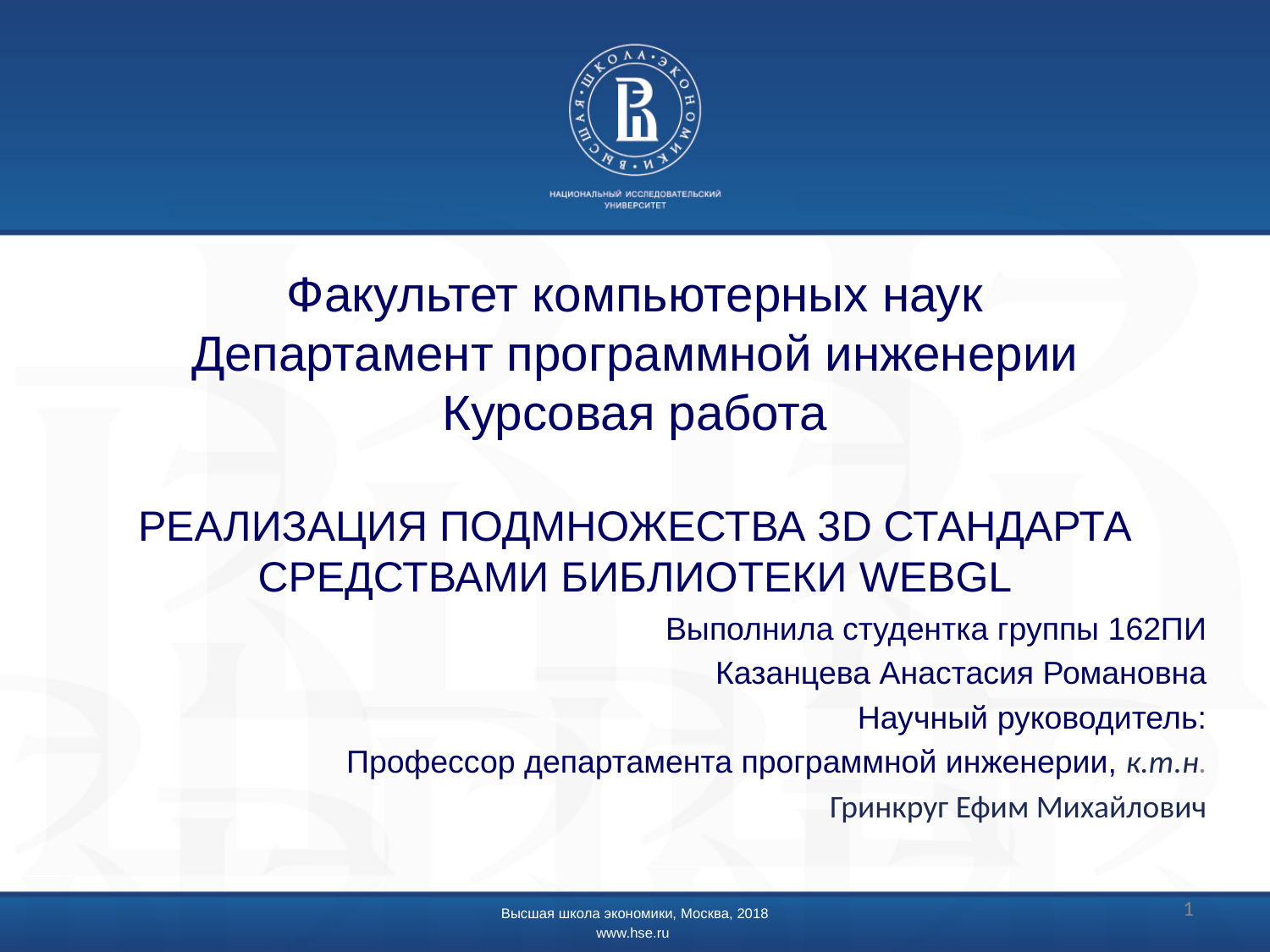

# Факультет компьютерных наук Департамент программной инженерии Курсовая работа РЕАЛИЗАЦИЯ ПОДМНОЖЕСТВА 3D СТАНДАРТА СРЕДСТВАМИ БИБЛИОТЕКИ WEBGL
Выполнила студентка группы 162ПИ
Казанцева Анастасия Романовна
Научный руководитель:
Профессор департамента программной инженерии, к.т.н.
Гринкруг Ефим Михайлович

1
Высшая школа экономики, Москва, 2018
www.hse.ru